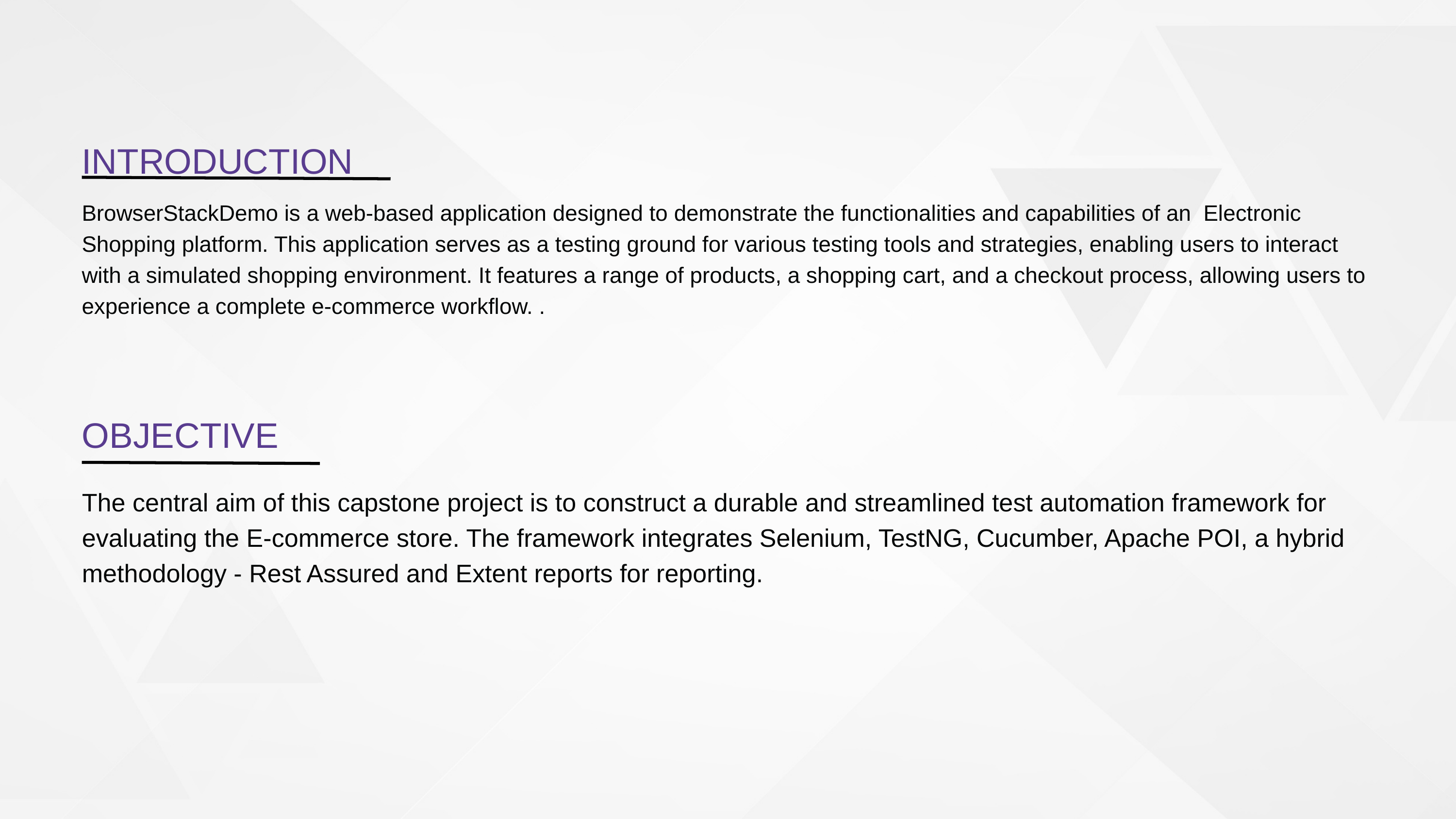

INTRODUCTION

BrowserStackDemo is a web-based application designed to demonstrate the functionalities and capabilities of an  Electronic Shopping platform. This application serves as a testing ground for various testing tools and strategies, enabling users to interact with a simulated shopping environment. It features a range of products, a shopping cart, and a checkout process, allowing users to experience a complete e-commerce workflow. .
OBJECTIVE
The central aim of this capstone project is to construct a durable and streamlined test automation framework for evaluating the E-commerce store. The framework integrates Selenium, TestNG, Cucumber, Apache POI, a hybrid methodology - Rest Assured and Extent reports for reporting.